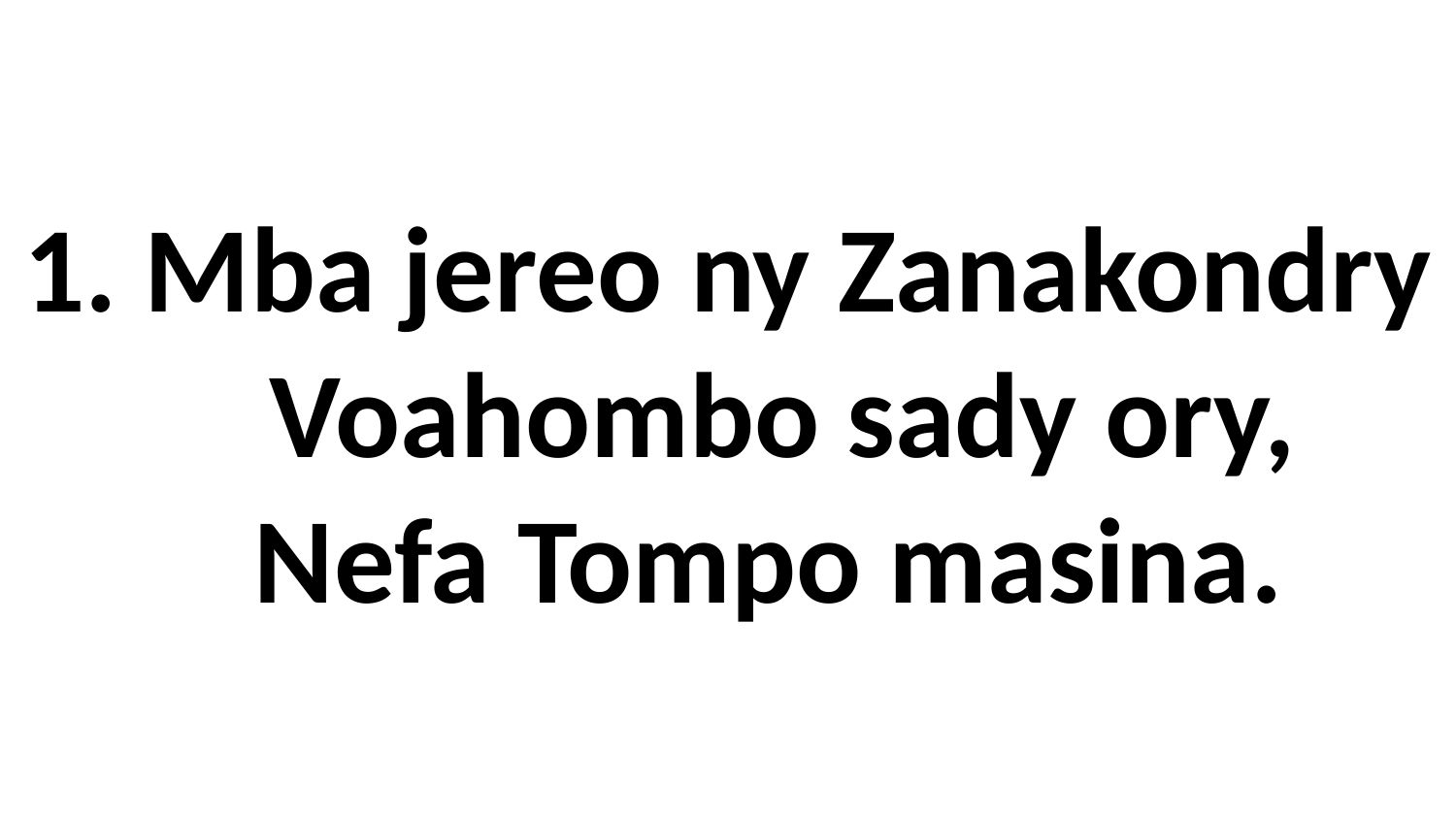

# 1. Mba jereo ny Zanakondry Voahombo sady ory, Nefa Tompo masina.